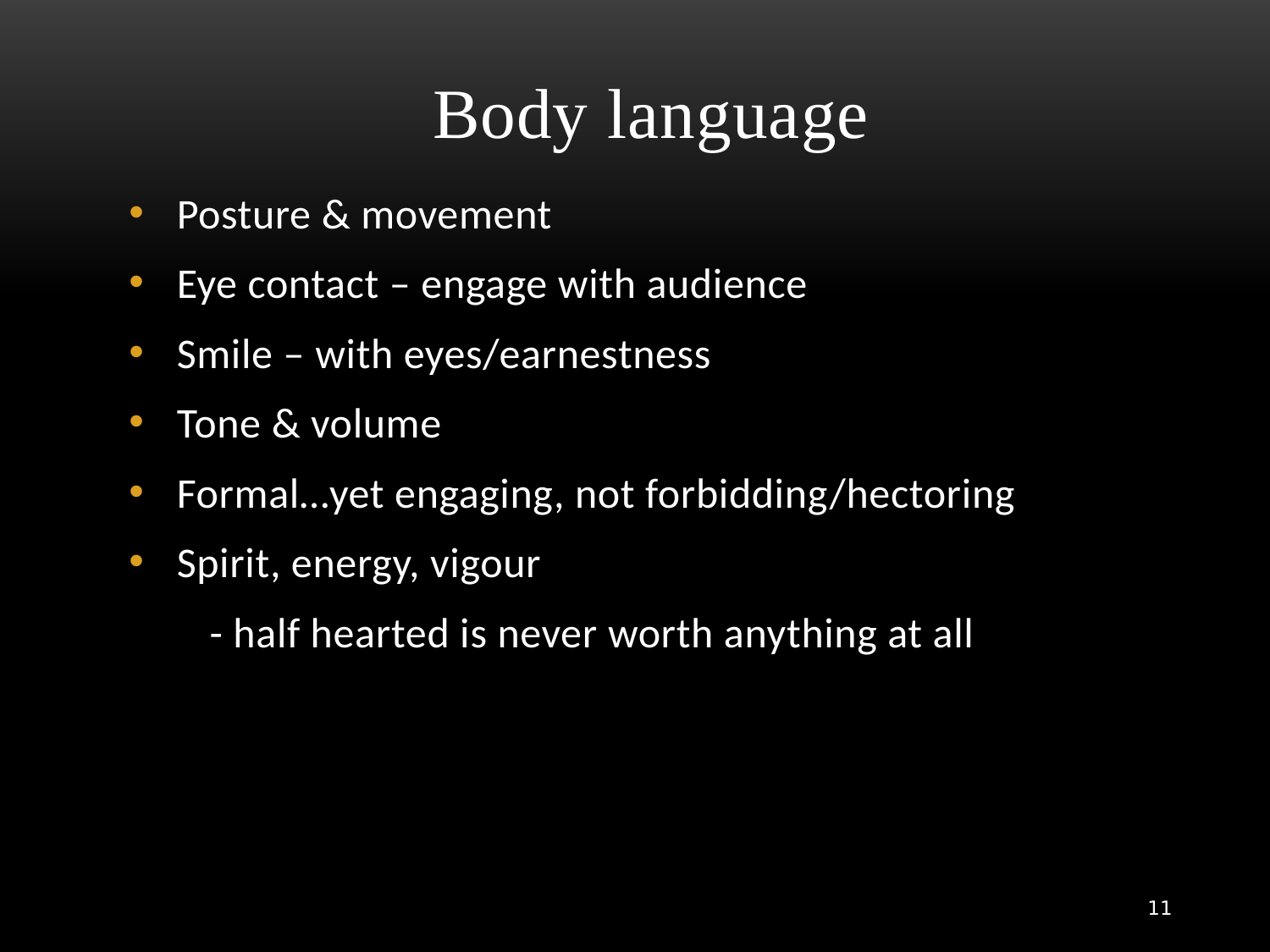

# Body language
Posture & movement
Eye contact – engage with audience
Smile – with eyes/earnestness
Tone & volume
Formal…yet engaging, not forbidding/hectoring
Spirit, energy, vigour
        - half hearted is never worth anything at all

11